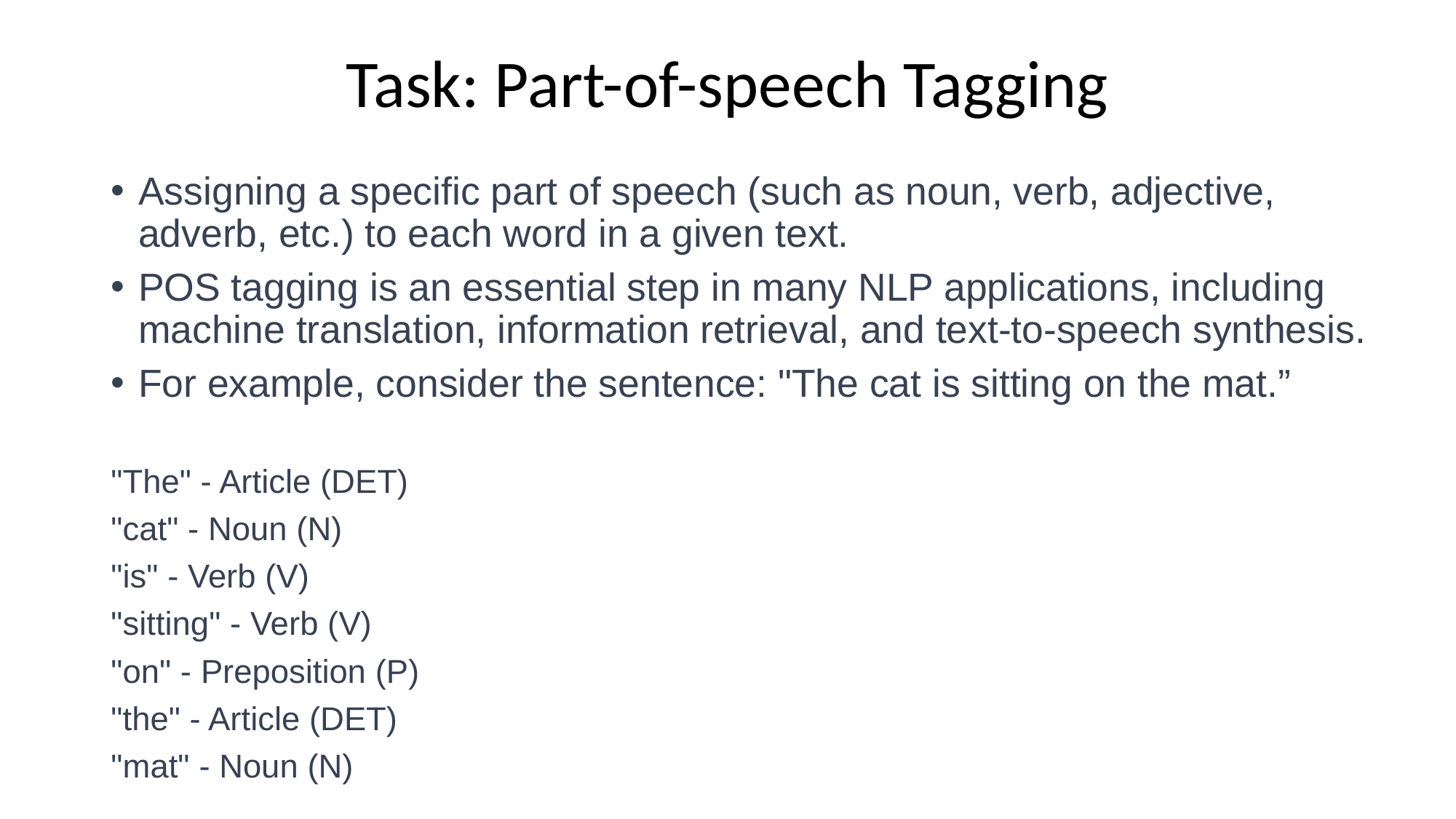

# Task: Part-of-speech Tagging
Assigning a specific part of speech (such as noun, verb, adjective, adverb, etc.) to each word in a given text.
POS tagging is an essential step in many NLP applications, including machine translation, information retrieval, and text-to-speech synthesis.
For example, consider the sentence: "The cat is sitting on the mat.”

"The" - Article (DET)
"cat" - Noun (N)
"is" - Verb (V)
"sitting" - Verb (V)
"on" - Preposition (P)
"the" - Article (DET)
"mat" - Noun (N)